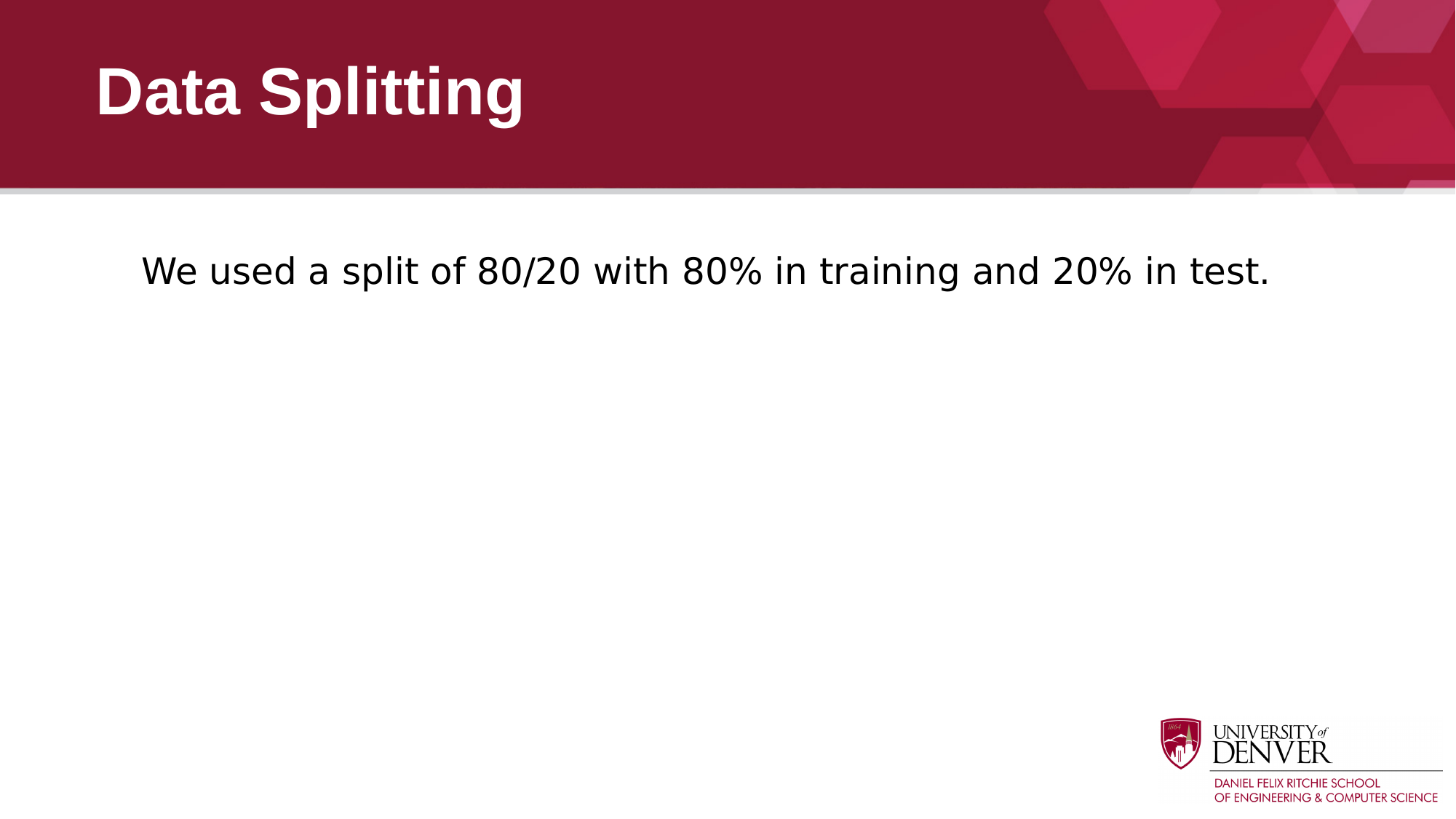

# Data Splitting
We used a split of 80/20 with 80% in training and 20% in test.